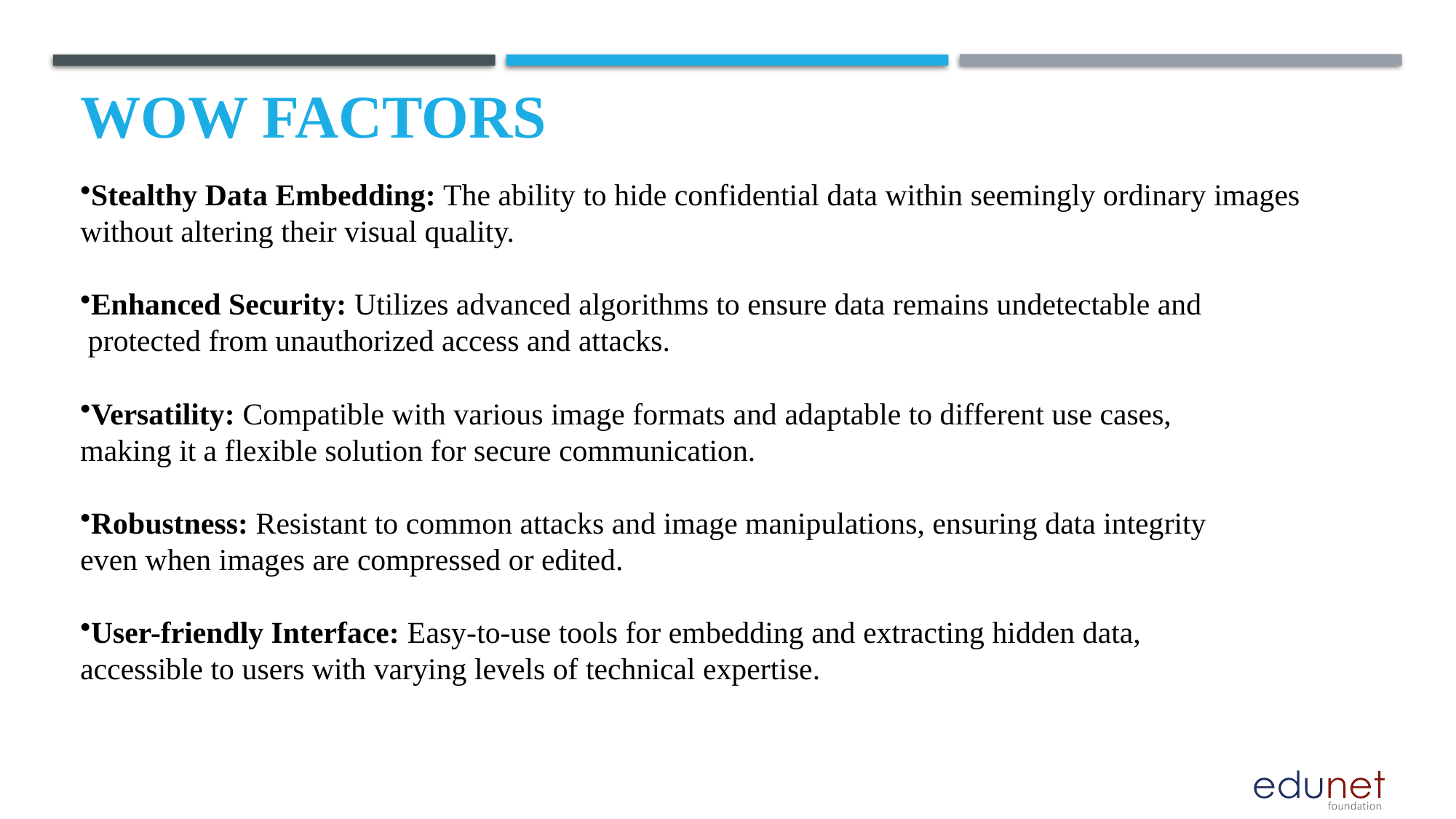

# Wow factors
Stealthy Data Embedding: The ability to hide confidential data within seemingly ordinary images
without altering their visual quality.

Enhanced Security: Utilizes advanced algorithms to ensure data remains undetectable and
 protected from unauthorized access and attacks.

Versatility: Compatible with various image formats and adaptable to different use cases,
making it a flexible solution for secure communication.

Robustness: Resistant to common attacks and image manipulations, ensuring data integrity
even when images are compressed or edited.

User-friendly Interface: Easy-to-use tools for embedding and extracting hidden data,
accessible to users with varying levels of technical expertise.